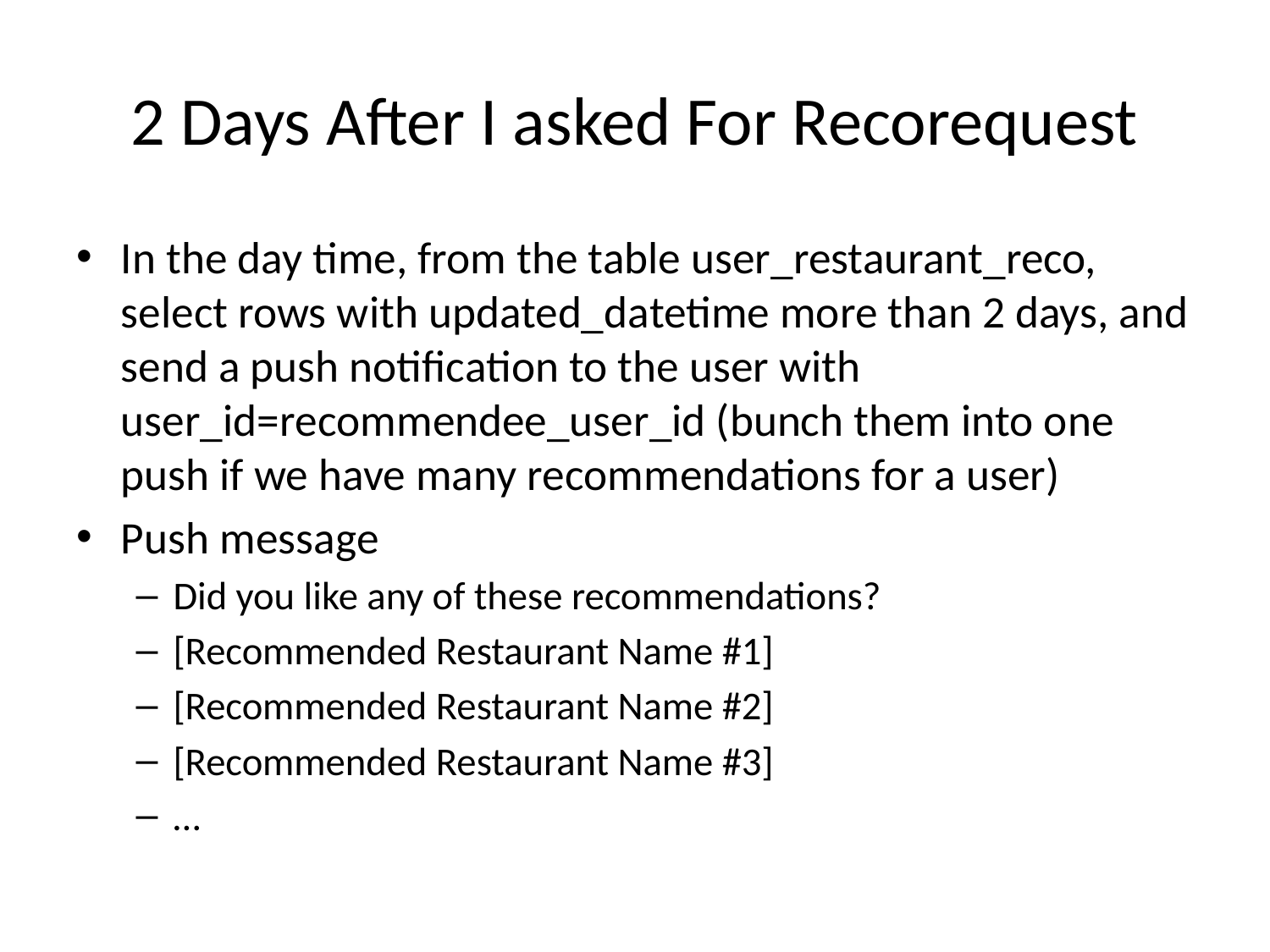

# 2 Days After I asked For Recorequest
In the day time, from the table user_restaurant_reco, select rows with updated_datetime more than 2 days, and send a push notification to the user with user_id=recommendee_user_id (bunch them into one push if we have many recommendations for a user)
Push message
Did you like any of these recommendations?
[Recommended Restaurant Name #1]
[Recommended Restaurant Name #2]
[Recommended Restaurant Name #3]
…